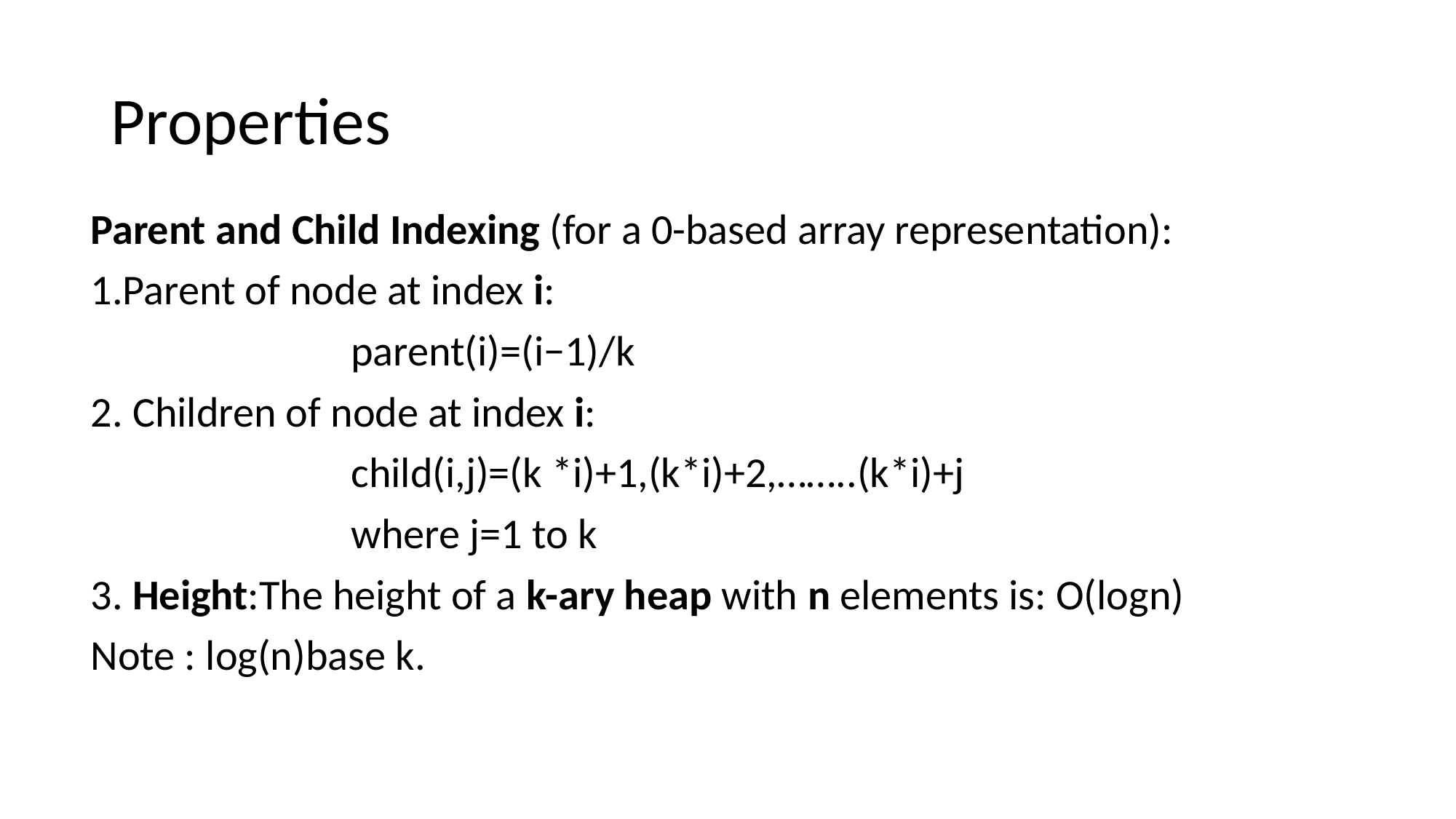

# Properties
Parent and Child Indexing (for a 0-based array representation):
1.Parent of node at index i:
                           parent(i)=(i−1)/k
2. Children of node at index i:
                           child(i,j)=(k *i)+1,(k*i)+2,……..(k*i)+j
                           where j=1 to k
3. Height:The height of a k-ary heap with n elements is: O(log⁡n)
Note : log(n)base k.